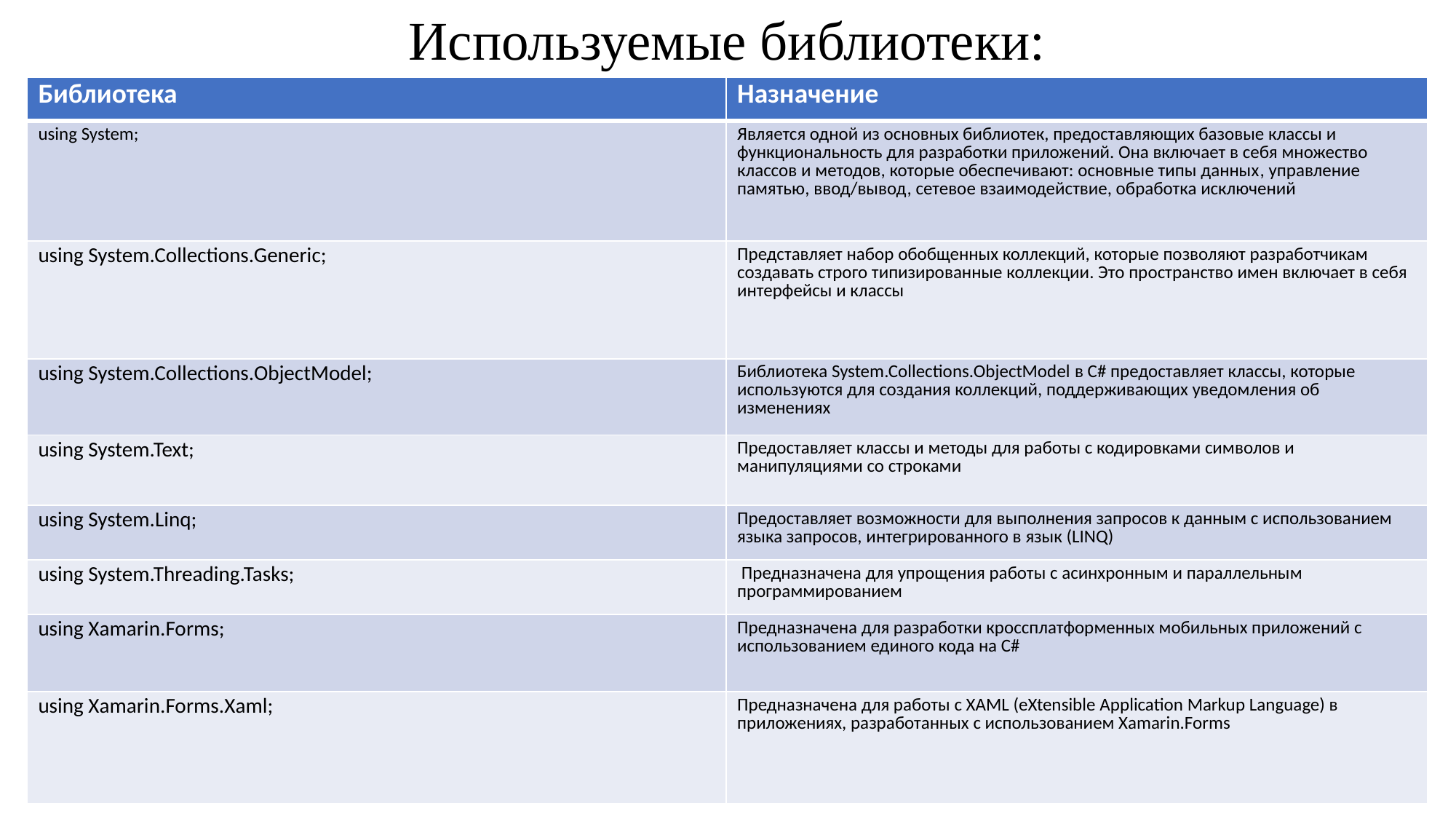

Используемые библиотеки:
| Библиотека | Назначение |
| --- | --- |
| using System; | Является одной из основных библиотек, предоставляющих базовые классы и функциональность для разработки приложений. Она включает в себя множество классов и методов, которые обеспечивают: основные типы данных, управление памятью, ввод/вывод, сетевое взаимодействие, обработка исключений |
| using System.Collections.Generic; | Представляет набор обобщенных коллекций, которые позволяют разработчикам создавать строго типизированные коллекции. Это пространство имен включает в себя интерфейсы и классы |
| using System.Collections.ObjectModel; | Библиотека System.Collections.ObjectModel в C# предоставляет классы, которые используются для создания коллекций, поддерживающих уведомления об изменениях |
| using System.Text; | Предоставляет классы и методы для работы с кодировками символов и манипуляциями со строками |
| using System.Linq; | Предоставляет возможности для выполнения запросов к данным с использованием языка запросов, интегрированного в язык (LINQ) |
| using System.Threading.Tasks; | Предназначена для упрощения работы с асинхронным и параллельным программированием |
| using Xamarin.Forms; | Предназначена для разработки кроссплатформенных мобильных приложений с использованием единого кода на C# |
| using Xamarin.Forms.Xaml; | Предназначена для работы с XAML (eXtensible Application Markup Language) в приложениях, разработанных с использованием Xamarin.Forms |